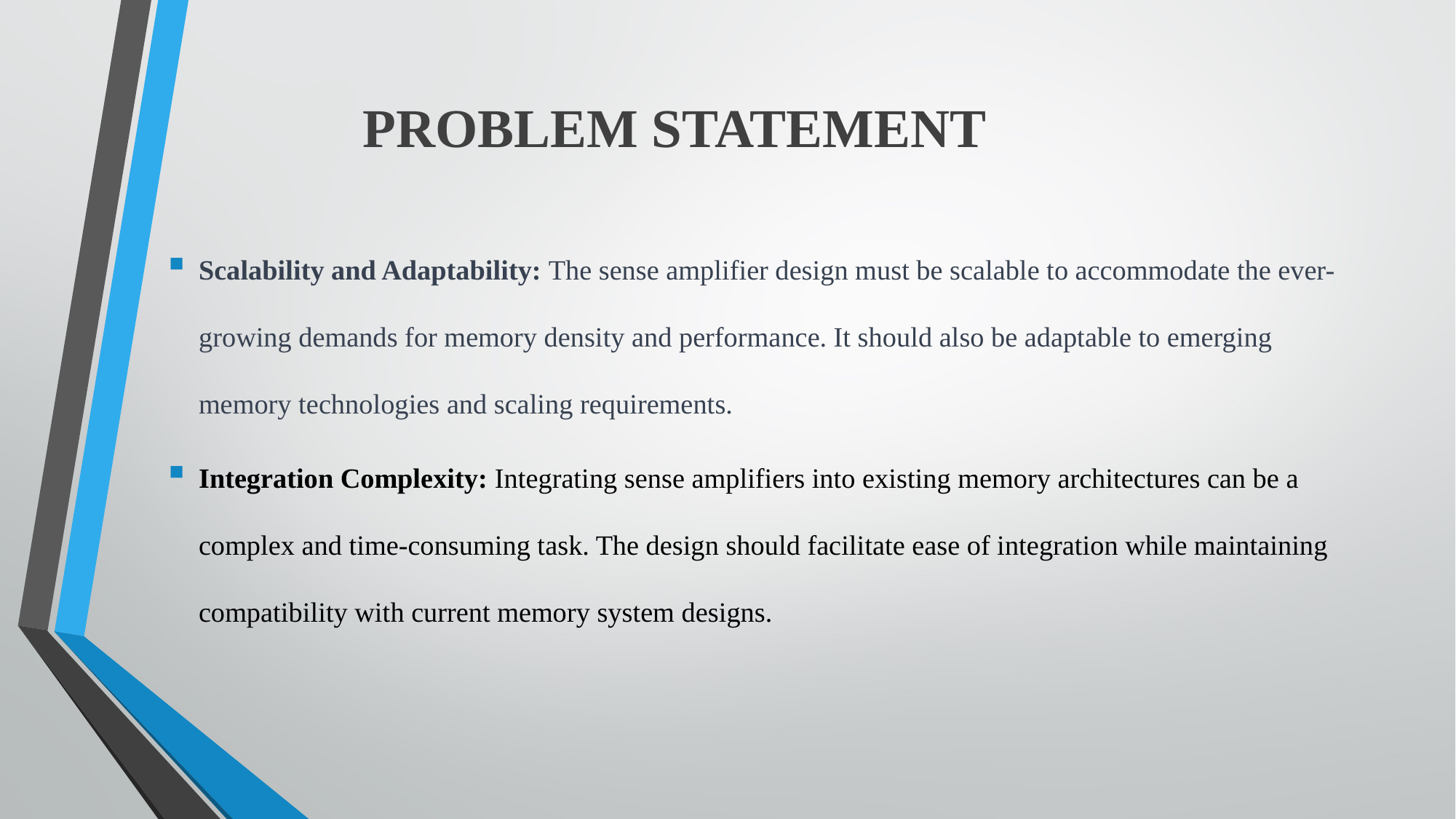

# PROBLEM STATEMENT

Scalability and Adaptability: The sense amplifier design must be scalable to accommodate the ever-growing demands for memory density and performance. It should also be adaptable to emerging memory technologies and scaling requirements.
Integration Complexity: Integrating sense amplifiers into existing memory architectures can be a complex and time-consuming task. The design should facilitate ease of integration while maintaining compatibility with current memory system designs.